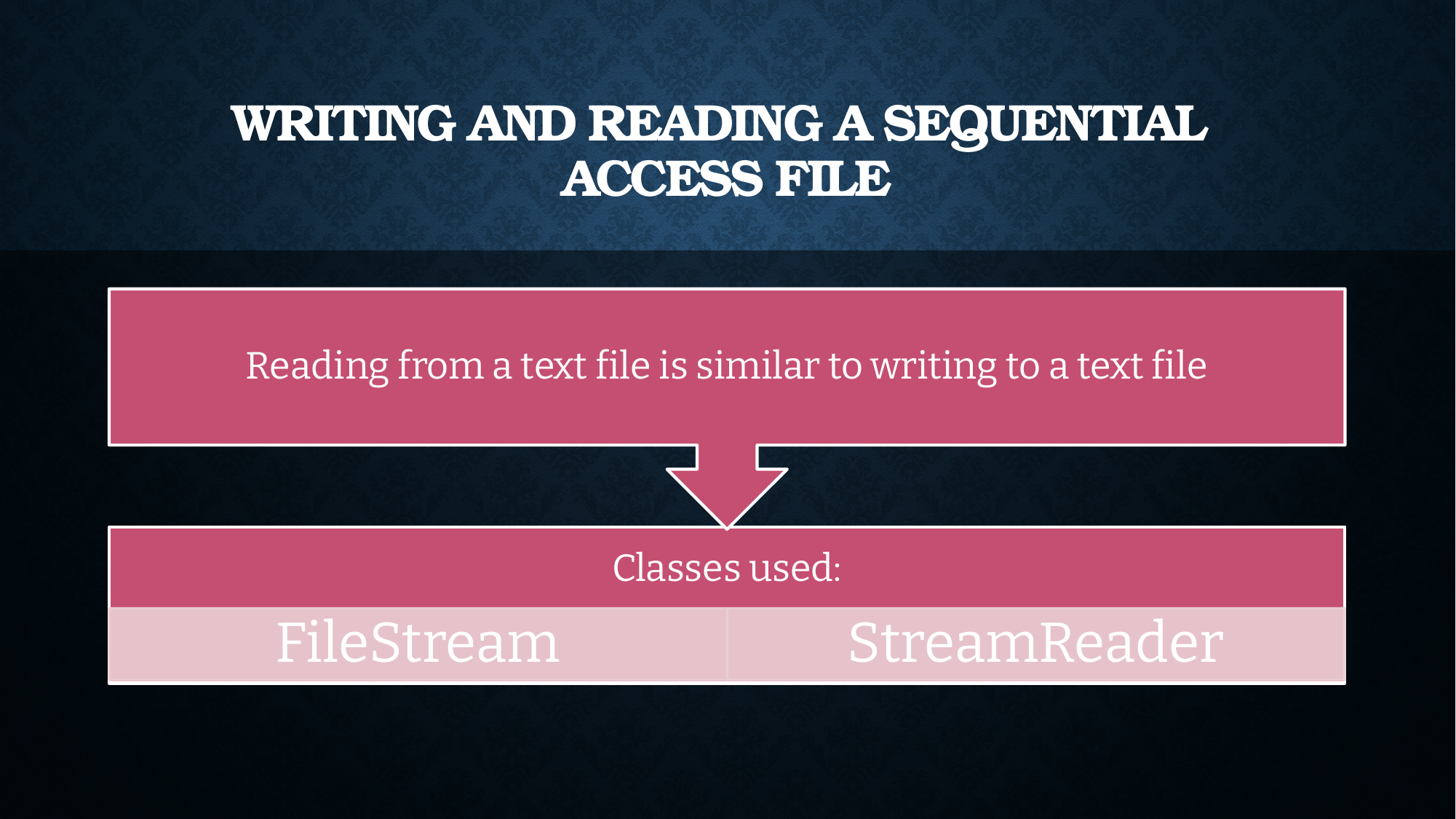

# Writing and Reading a Sequential Access File

Classes used:
FileStream
StreamReader
Reading from a text file is similar to writing to a text file